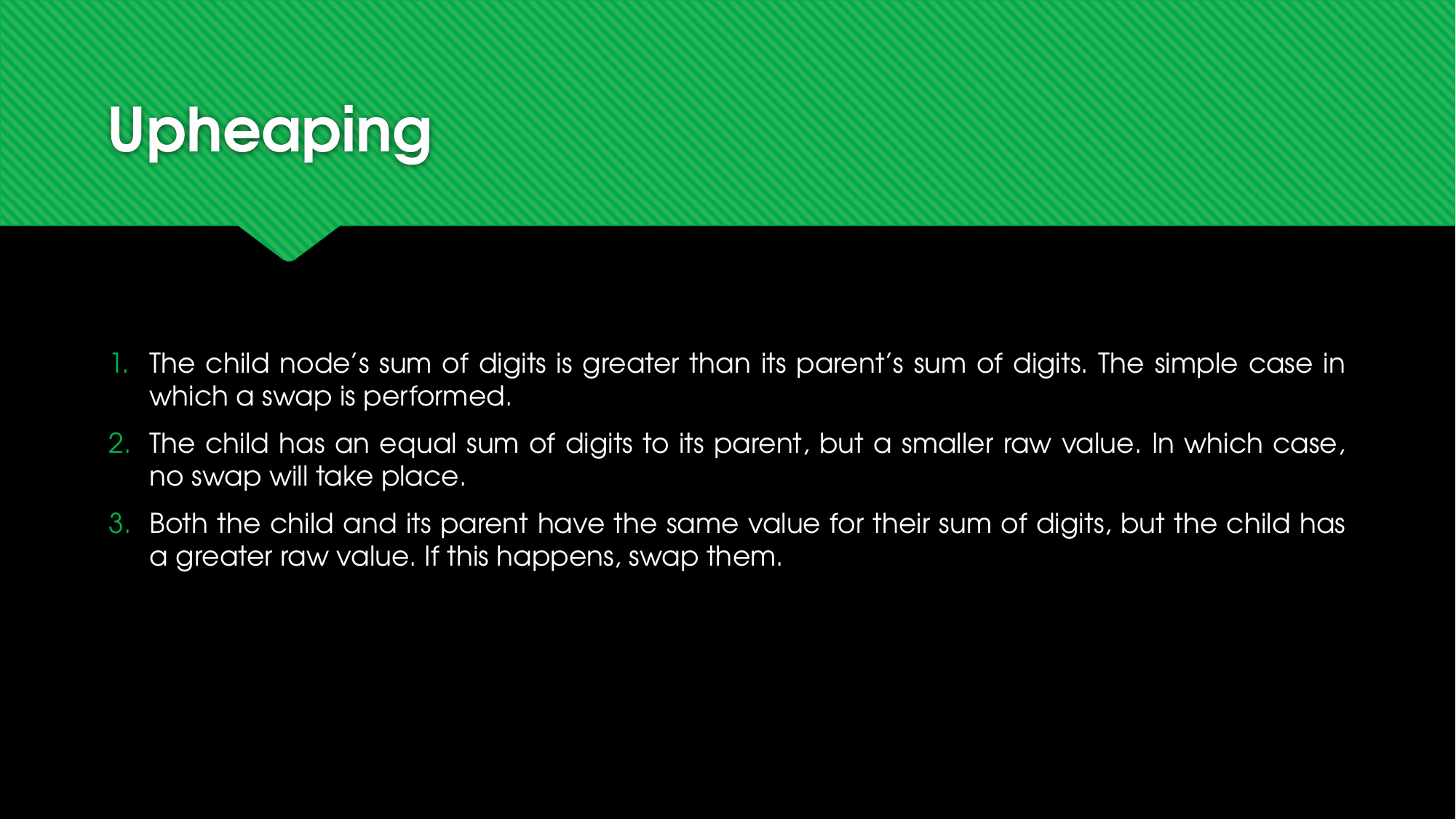

# Upheaping
The child node’s sum of digits is greater than its parent’s sum of digits. The simple case in which a swap is performed.
The child has an equal sum of digits to its parent, but a smaller raw value. In which case, no swap will take place.
Both the child and its parent have the same value for their sum of digits, but the child has a greater raw value. If this happens, swap them.